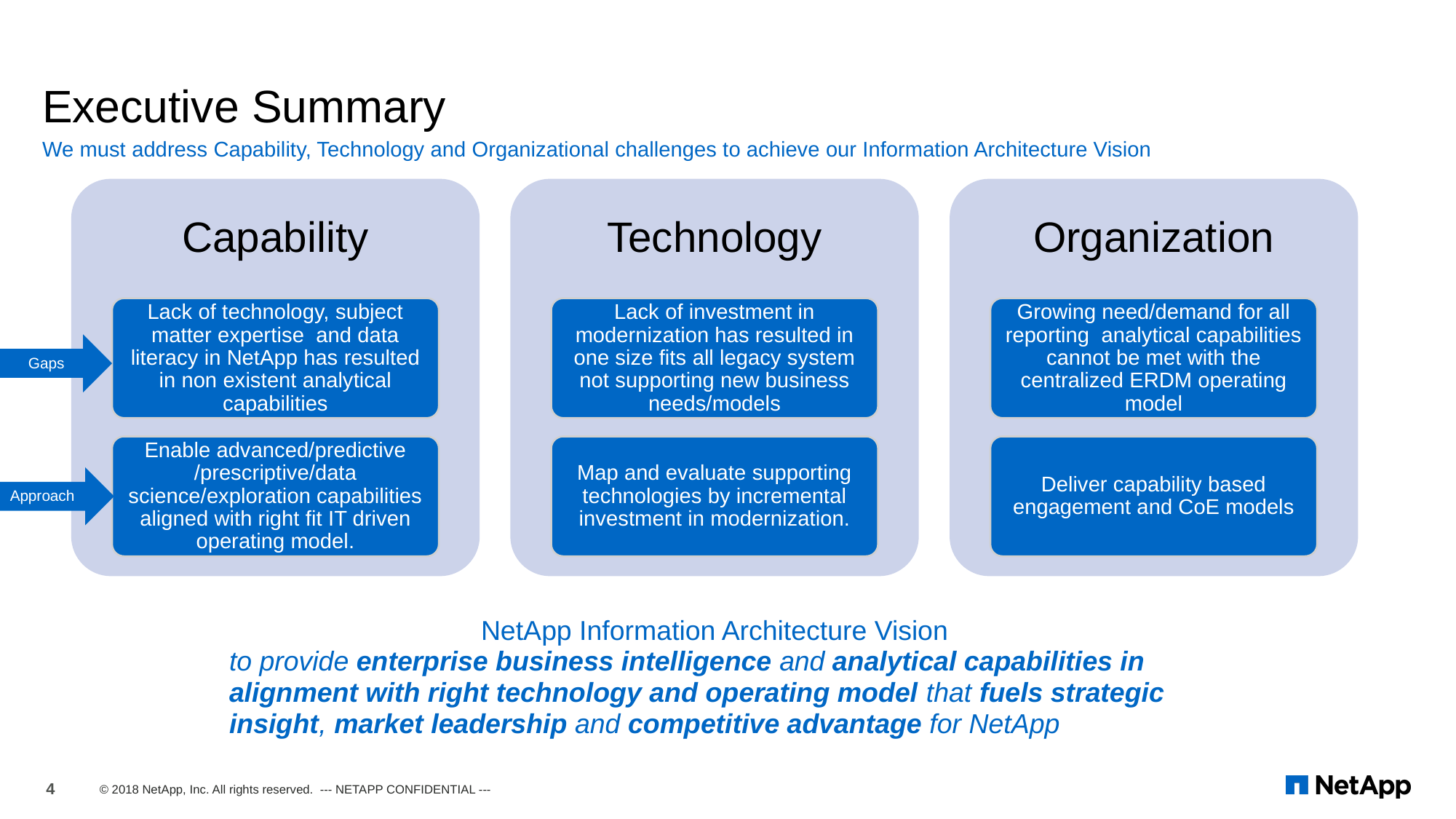

# Executive Summary
We must address Capability, Technology and Organizational challenges to achieve our Information Architecture Vision
Capability
Technology
Organization
Lack of technology, subject matter expertise  and data literacy in NetApp has resulted in non existent analytical capabilities
Lack of investment in modernization has resulted in one size fits all legacy system not supporting new business needs/models
Growing need/demand for all reporting  analytical capabilities cannot be met with the centralized ERDM operating model
Gaps
Enable advanced/predictive /prescriptive/data science/exploration capabilities aligned with right fit IT driven operating model.
Map and evaluate supporting technologies by incremental investment in modernization.
Deliver capability based engagement and CoE models
Approach
NetApp Information Architecture Vision
to provide enterprise business intelligence and analytical capabilities in alignment with right technology and operating model that fuels strategic insight, market leadership and competitive advantage for NetApp

4
© 2018 NetApp, Inc. All rights reserved.  --- NETAPP CONFIDENTIAL ---